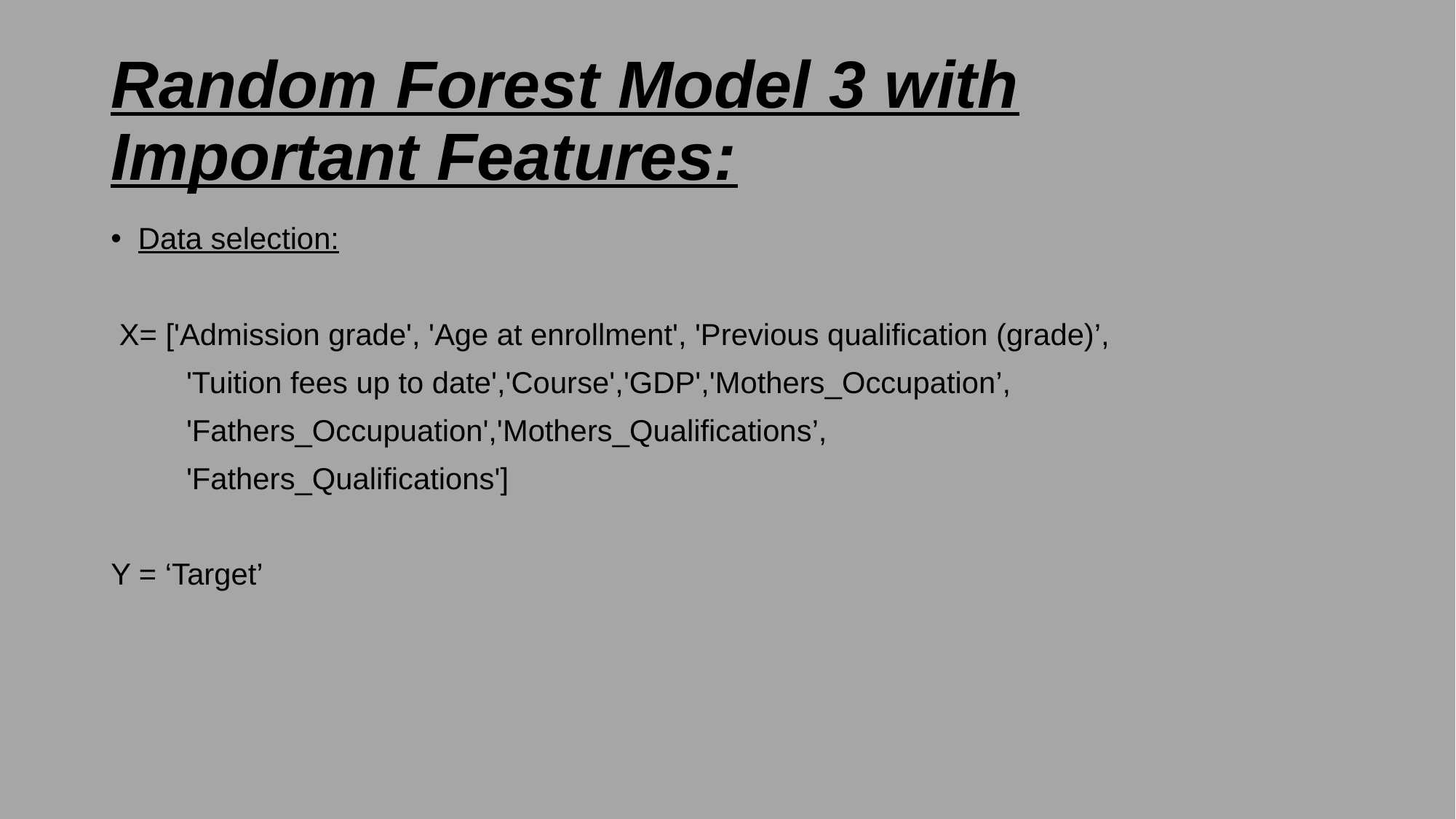

# Random Forest Model 3 with Important Features:
Data selection:

 X= ['Admission grade', 'Age at enrollment', 'Previous qualification (grade)’,
         'Tuition fees up to date','Course','GDP','Mothers_Occupation’,
         'Fathers_Occupuation','Mothers_Qualifications’,
         'Fathers_Qualifications']

Y = ‘Target’